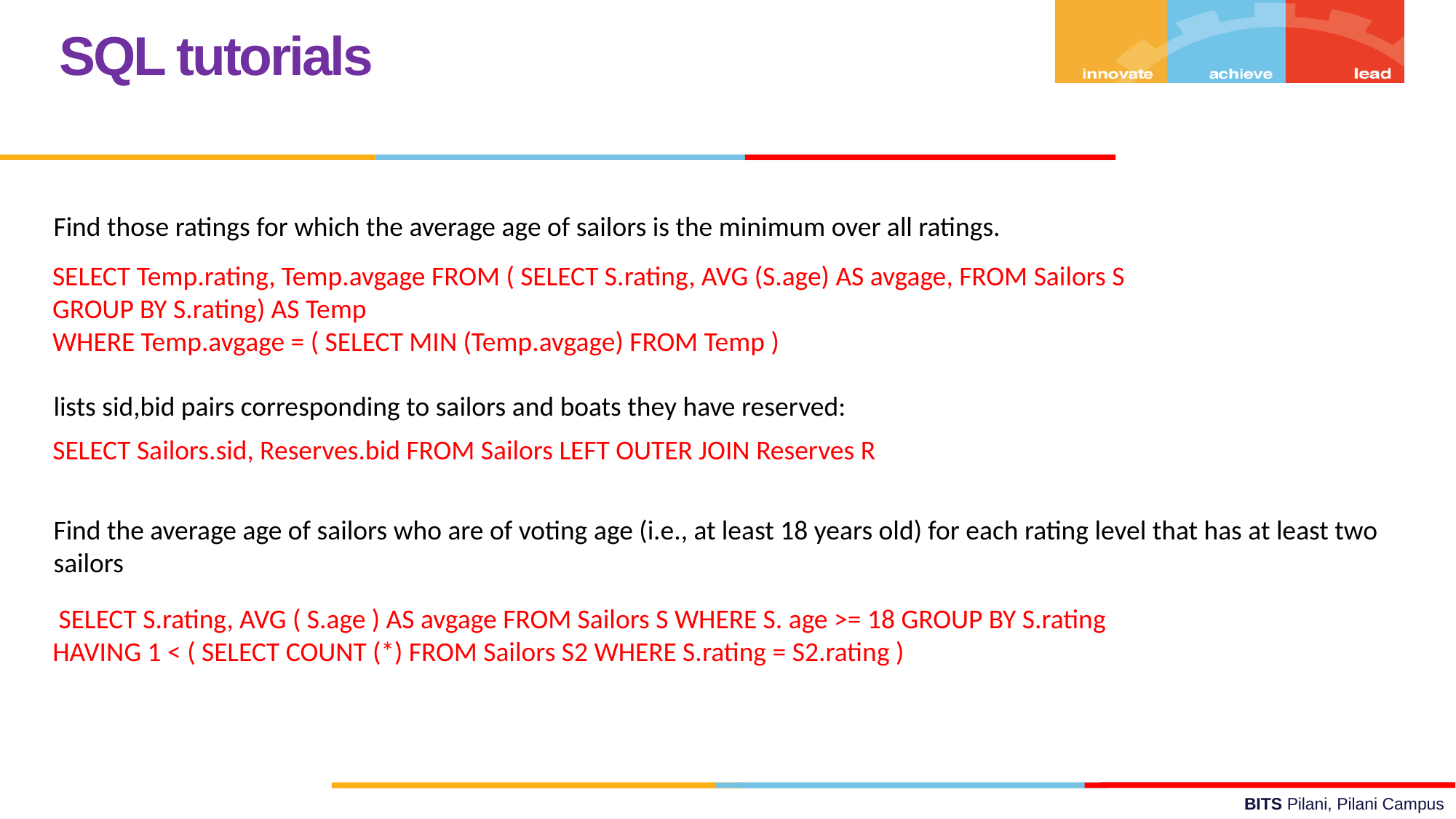

SQL tutorials

Find those ratings for which the average age of sailors is the minimum over all ratings.
SELECT Temp.rating, Temp.avgage FROM ( SELECT S.rating, AVG (S.age) AS avgage, FROM Sailors S GROUP BY S.rating) AS Temp
WHERE Temp.avgage = ( SELECT MIN (Temp.avgage) FROM Temp )
lists sid,bid pairs corresponding to sailors and boats they have reserved:
SELECT Sailors.sid, Reserves.bid FROM Sailors LEFT OUTER JOIN Reserves R
Find the average age of sailors who are of voting age (i.e., at least 18 years old) for each rating level that has at least two sailors
 SELECT S.rating, AVG ( S.age ) AS avgage FROM Sailors S WHERE S. age >= 18 GROUP BY S.rating HAVING 1 < ( SELECT COUNT (*) FROM Sailors S2 WHERE S.rating = S2.rating )